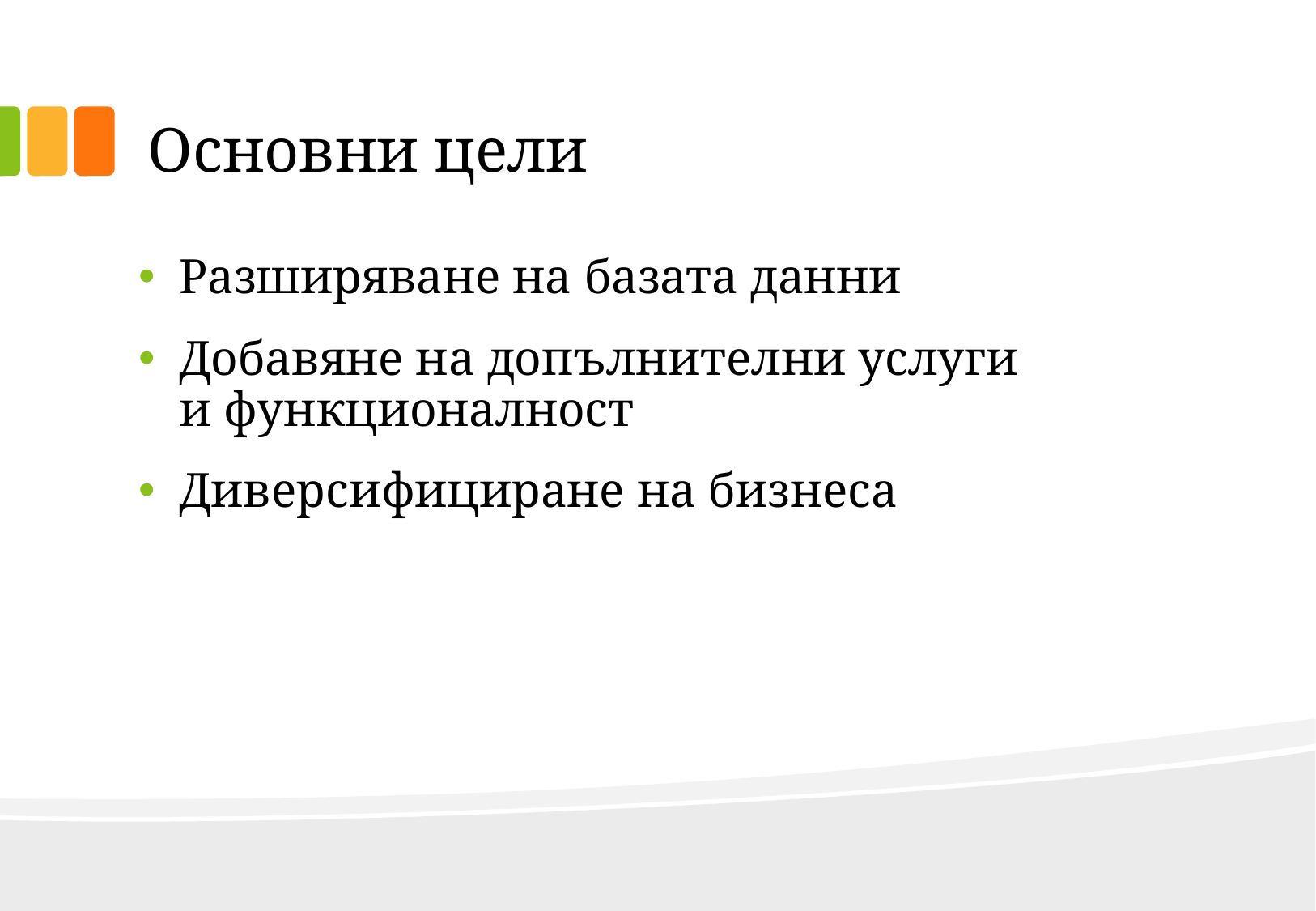

# Основни цели
Разширяване на базата данни
Добавяне на допълнителни услуги и функционалност
Диверсифициране на бизнеса